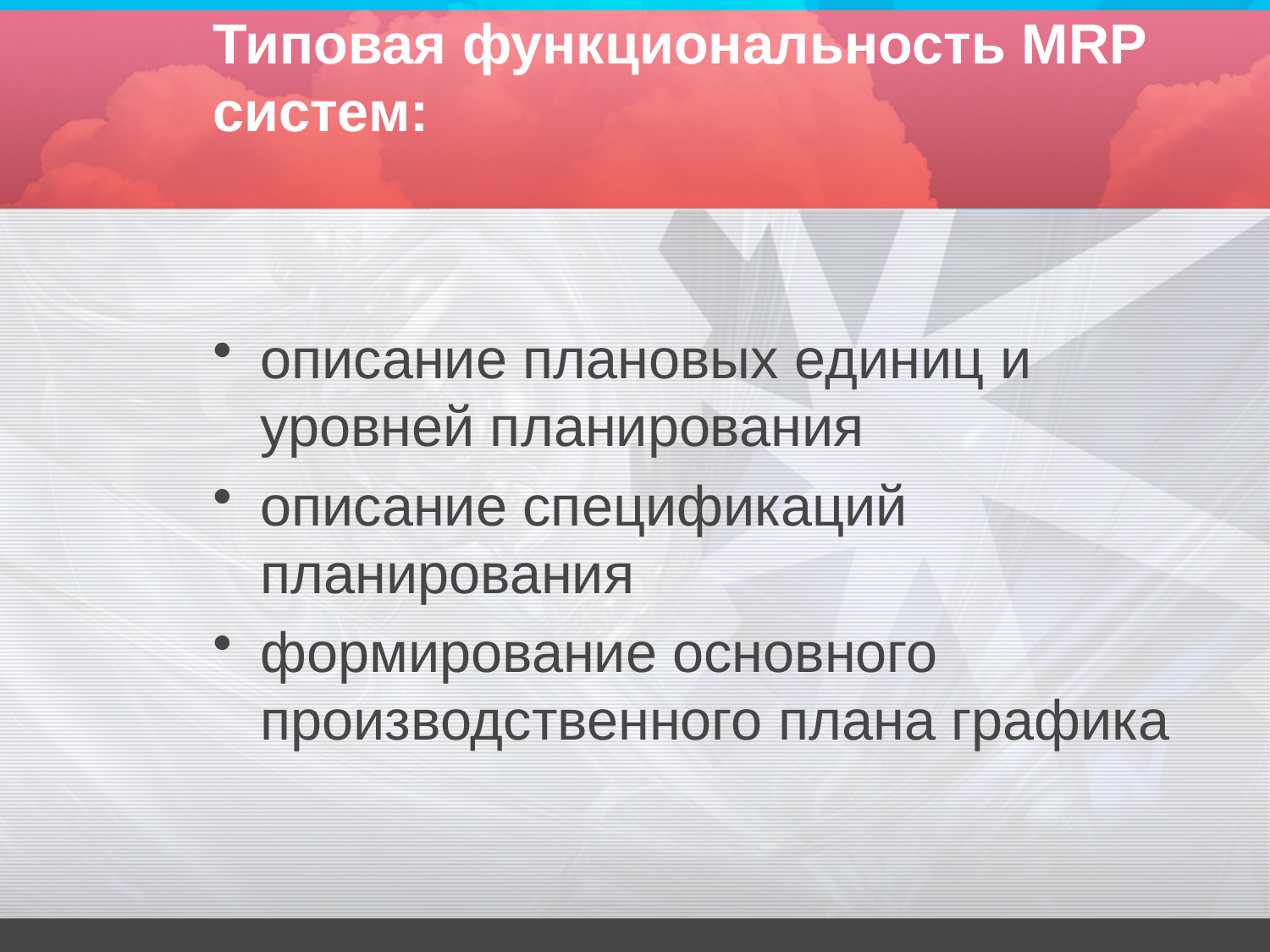

# Типовая функциональность MRP систем:

описание плановых единиц и уровней планирования
описание спецификаций планирования
формирование основного производственного плана графика